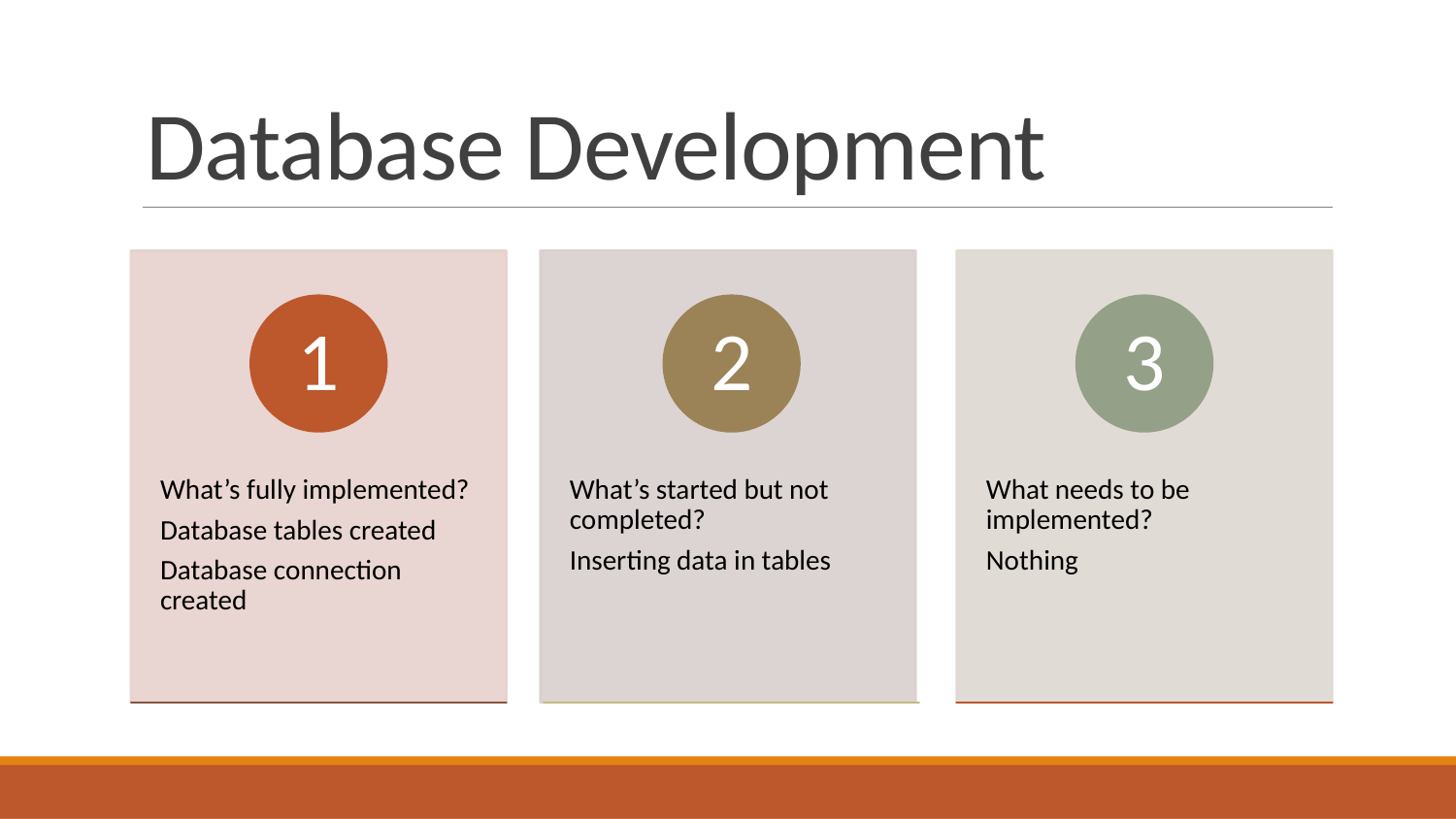

# Database Development
What’s fully implemented?
Database tables created
Database connection created
1
What’s started but not completed?
Inserting data in tables
2
What needs to be implemented?
Nothing
3